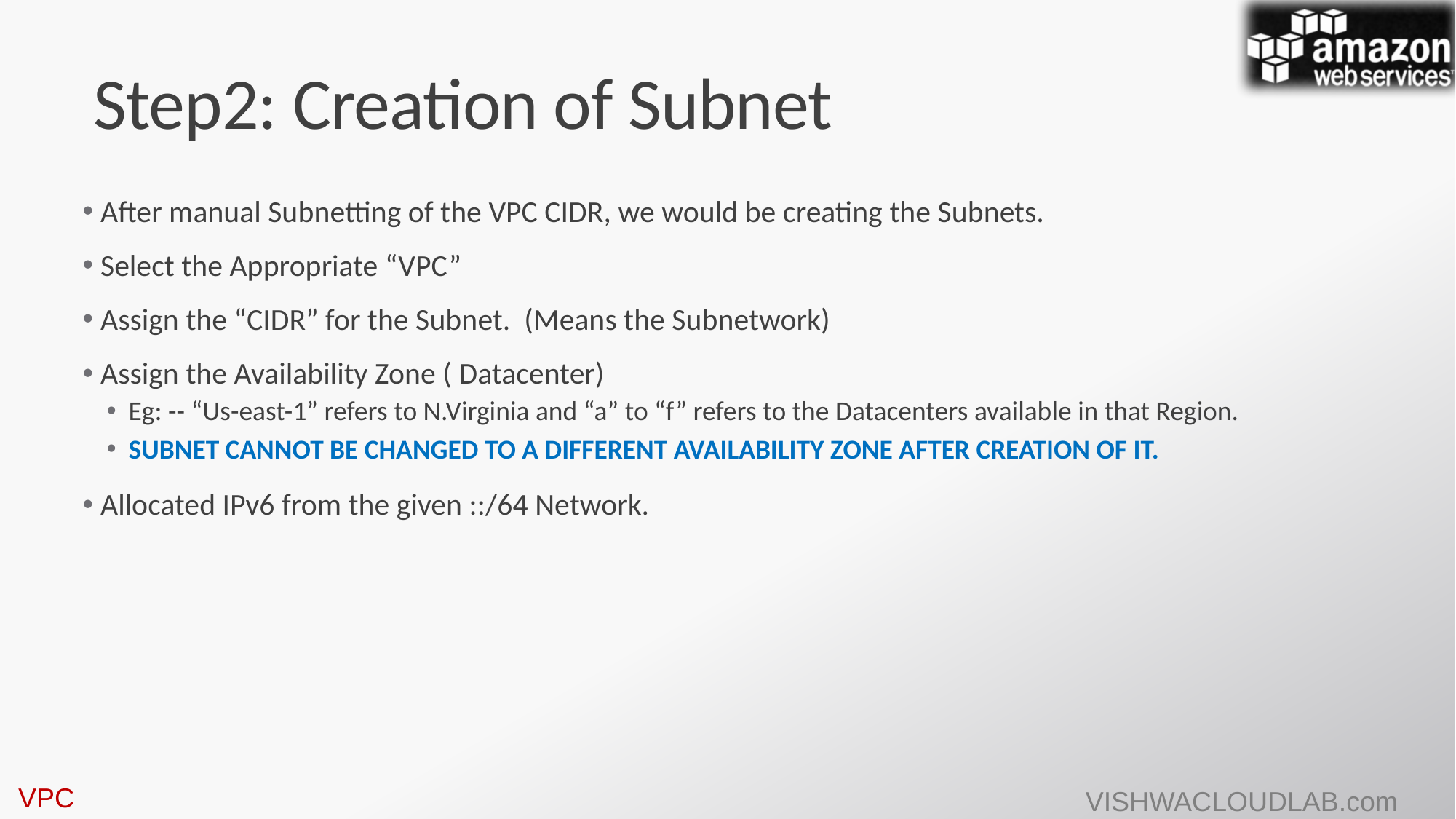

# Step2: Creation of Subnet
 After manual Subnetting of the VPC CIDR, we would be creating the Subnets.
 Select the Appropriate “VPC”
 Assign the “CIDR” for the Subnet.  (Means the Subnetwork)
 Assign the Availability Zone ( Datacenter)
Eg: -- “Us-east-1” refers to N.Virginia and “a” to “f” refers to the Datacenters available in that Region.
SUBNET CANNOT BE CHANGED TO A DIFFERENT AVAILABILITY ZONE AFTER CREATION OF IT.
 Allocated IPv6 from the given ::/64 Network.